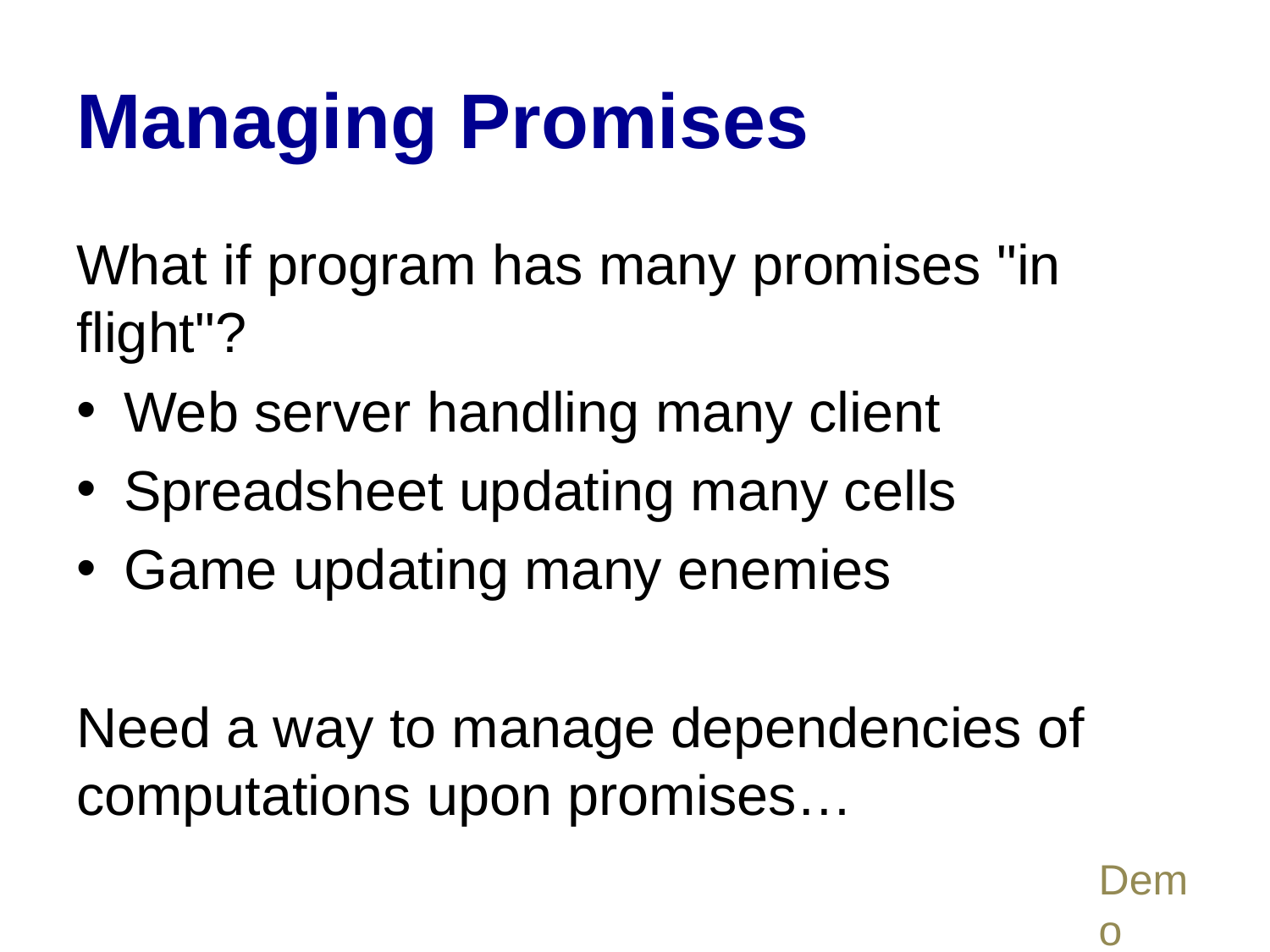

# Managing Promises
What if program has many promises "in flight"?
Web server handling many client
Spreadsheet updating many cells
Game updating many enemies

Need a way to manage dependencies of computations upon promises…

Demo